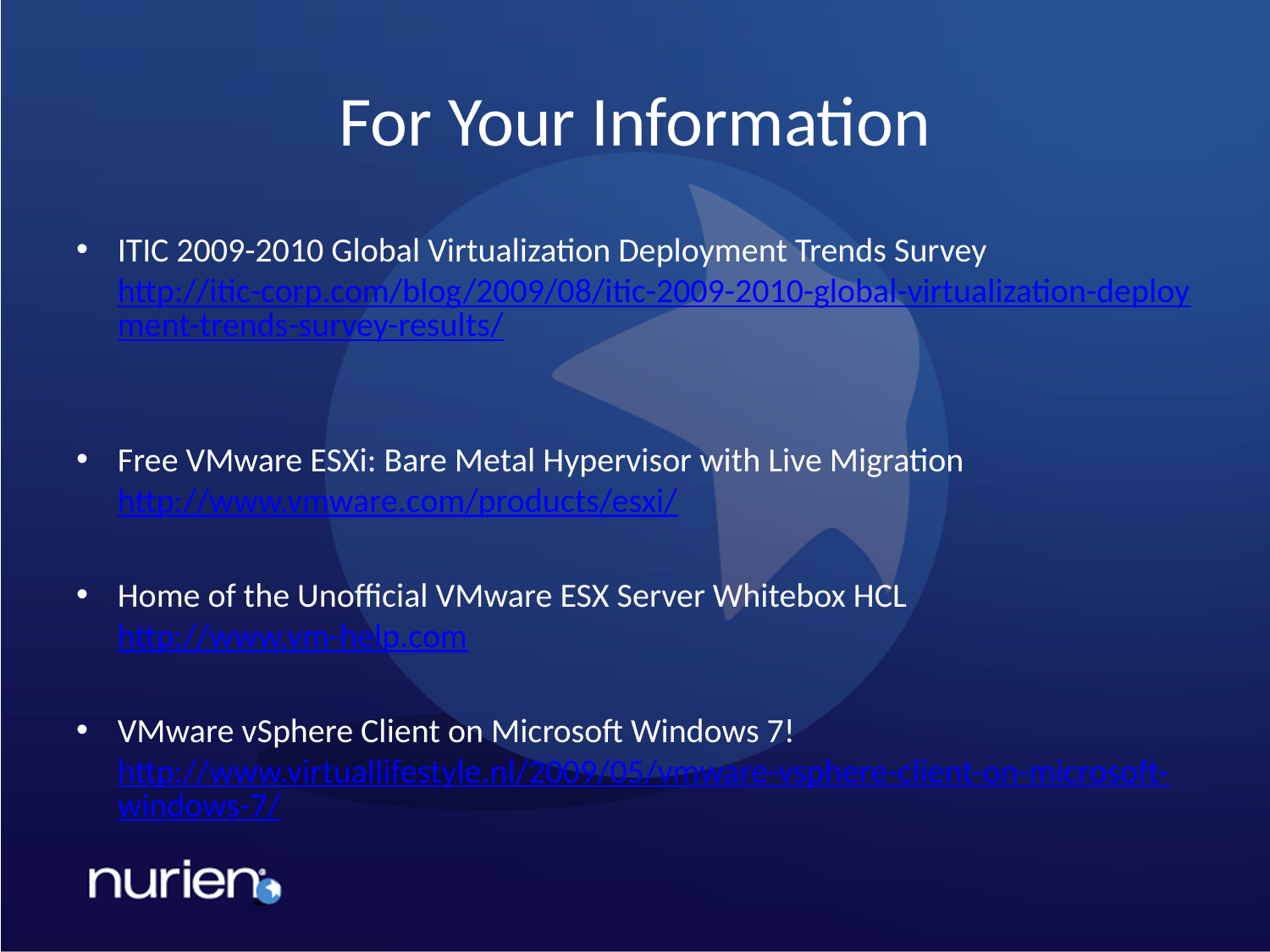

# For Your Information
ITIC 2009-2010 Global Virtualization Deployment Trends Survey
http://itic-corp.com/blog/2009/08/itic-2009-2010-global-virtualization-deployment-trends-survey-results/

Free VMware ESXi: Bare Metal Hypervisor with Live Migration  http://www.vmware.com/products/esxi/

Home of the Unofficial VMware ESX Server Whitebox HCL http://www.vm-help.com

VMware vSphere Client on Microsoft Windows 7!
http://www.virtuallifestyle.nl/2009/05/vmware-vsphere-client-on-microsoft-windows-7/